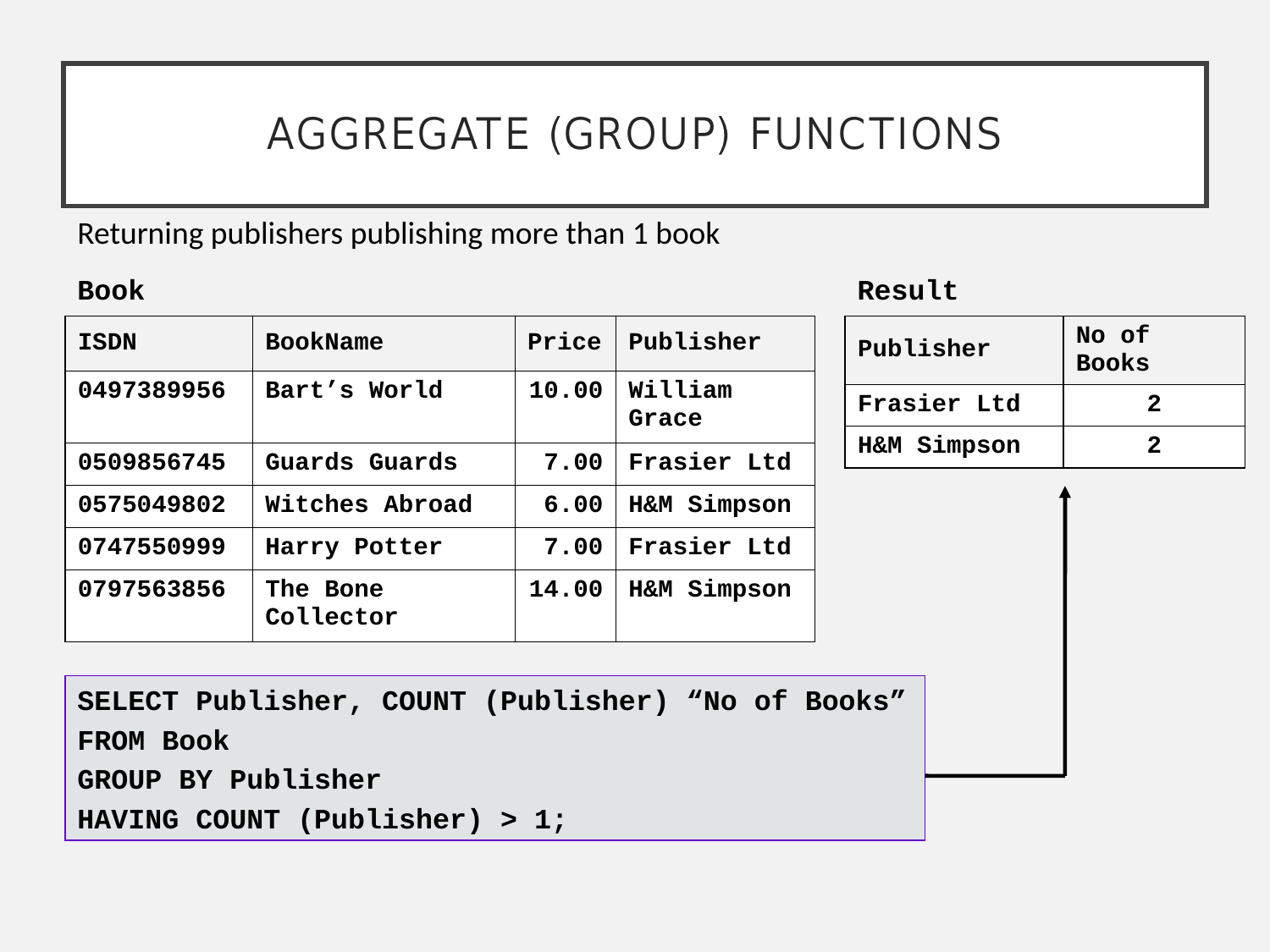

# Aggregate (Group) Functions
Returning publishers publishing more than 1 book
Book
Result
| ISDN | BookName | Price | Publisher |
| --- | --- | --- | --- |
| 0497389956 | Bart’s World | 10.00 | William Grace |
| 0509856745 | Guards Guards | 7.00 | Frasier Ltd |
| 0575049802 | Witches Abroad | 6.00 | H&M Simpson |
| 0747550999 | Harry Potter | 7.00 | Frasier Ltd |
| 0797563856 | The Bone Collector | 14.00 | H&M Simpson |
| Publisher | No of Books |
| --- | --- |
| Frasier Ltd | 2 |
| H&M Simpson | 2 |

SELECT Publisher, COUNT (Publisher) “No of Books”
FROM Book
GROUP BY Publisher
HAVING COUNT (Publisher) > 1;